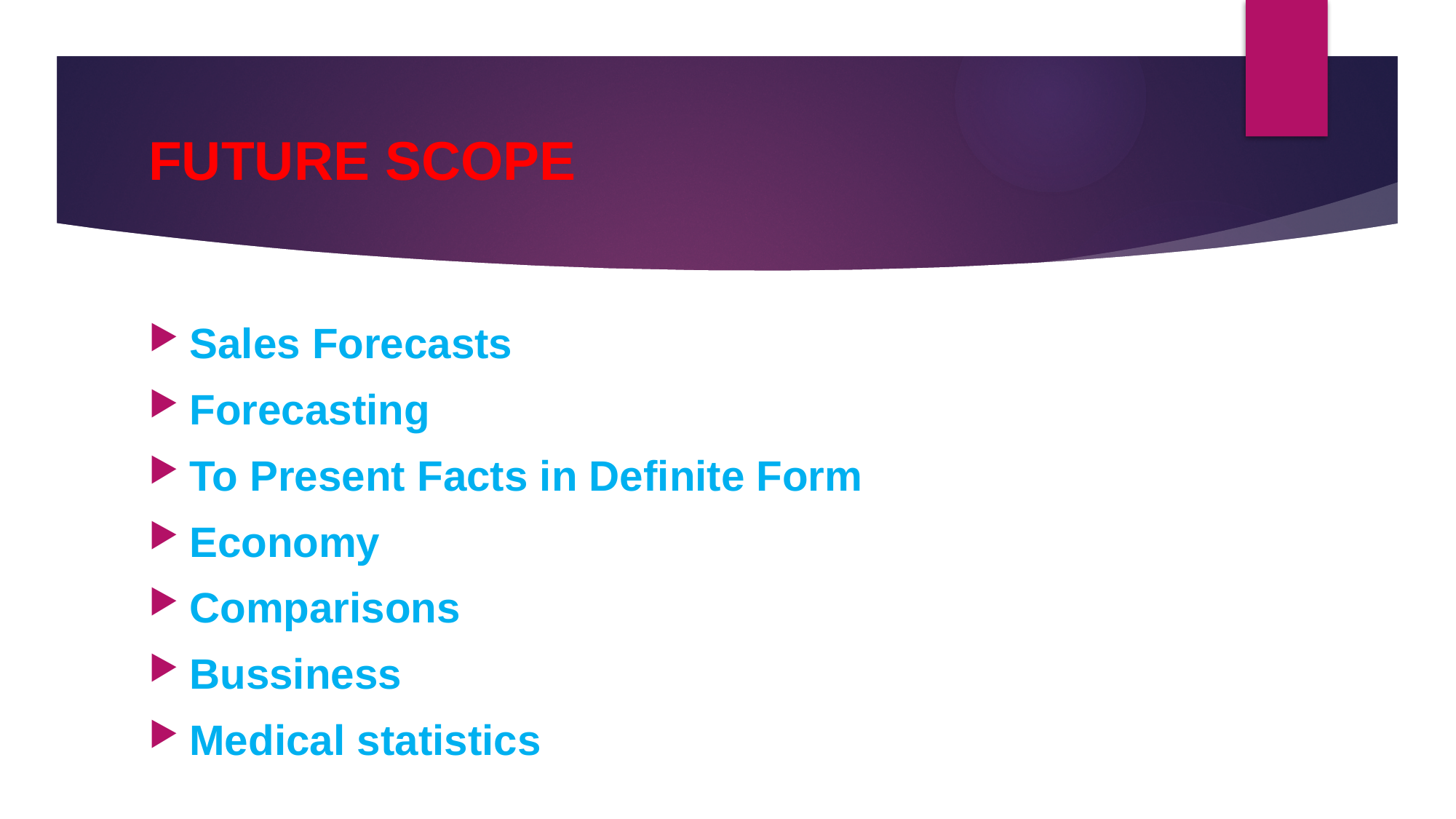

# FUTURE SCOPE
Sales Forecasts
Forecasting
To Present Facts in Definite Form
Economy
Comparisons
Bussiness
Medical statistics